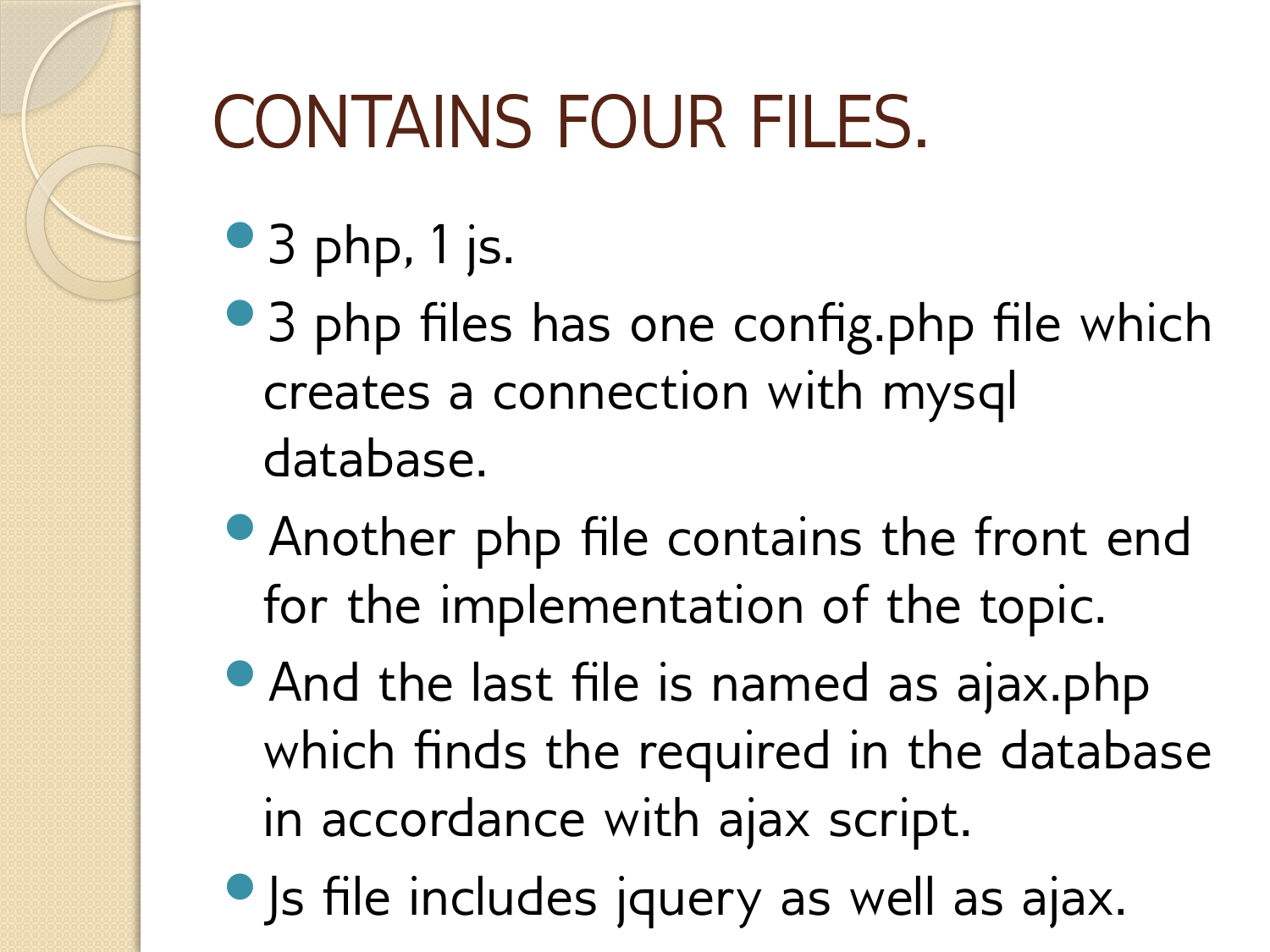

# CONTAINS FOUR FILES.
3 php, 1 js.
3 php files has one config.php file which creates a connection with mysql database.
Another php file contains the front end for the implementation of the topic.
And the last file is named as ajax.php which finds the required in the database in accordance with ajax script.
Js file includes jquery as well as ajax.